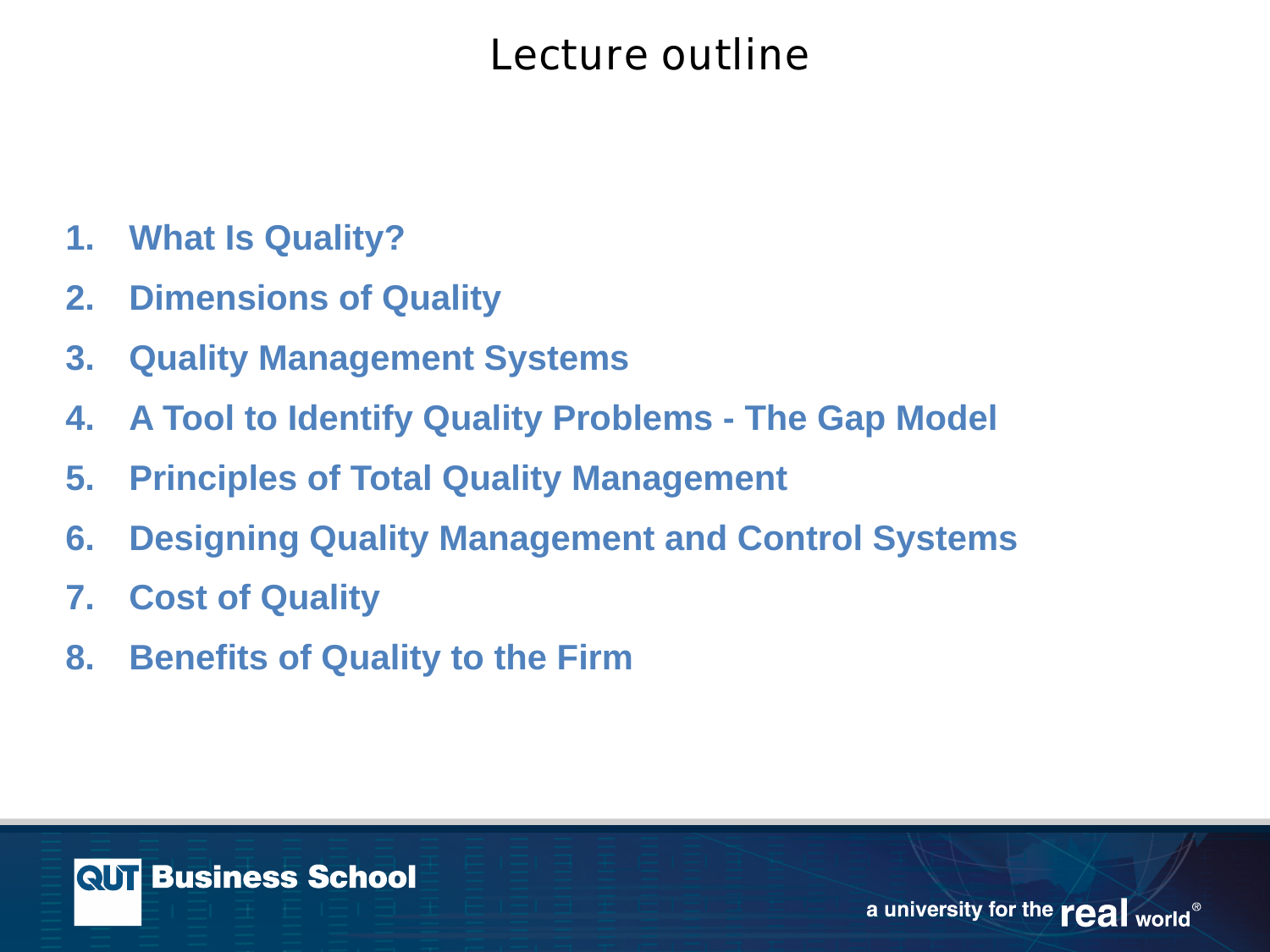

Lecture outline

What Is Quality?
Dimensions of Quality
Quality Management Systems
A Tool to Identify Quality Problems - The Gap Model
Principles of Total Quality Management
Designing Quality Management and Control Systems
Cost of Quality
Benefits of Quality to the Firm